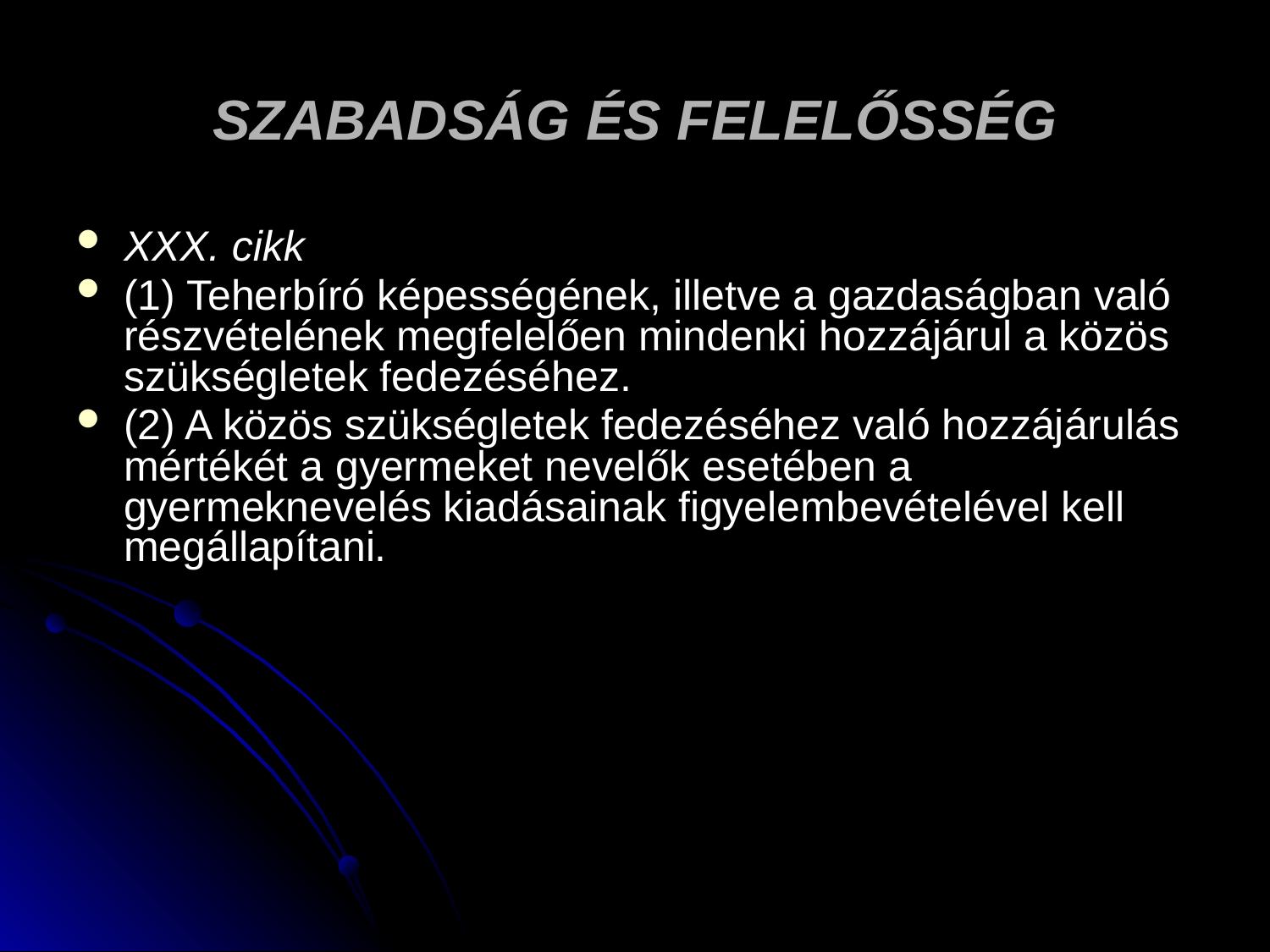

# SZABADSÁG ÉS FELELŐSSÉG
XXX. cikk
(1) Teherbíró képességének, illetve a gazdaságban való részvételének megfelelően mindenki hozzájárul a közös szükségletek fedezéséhez.
(2) A közös szükségletek fedezéséhez való hozzájárulás mértékét a gyermeket nevelők esetében a gyermeknevelés kiadásainak figyelembevételével kell megállapítani.